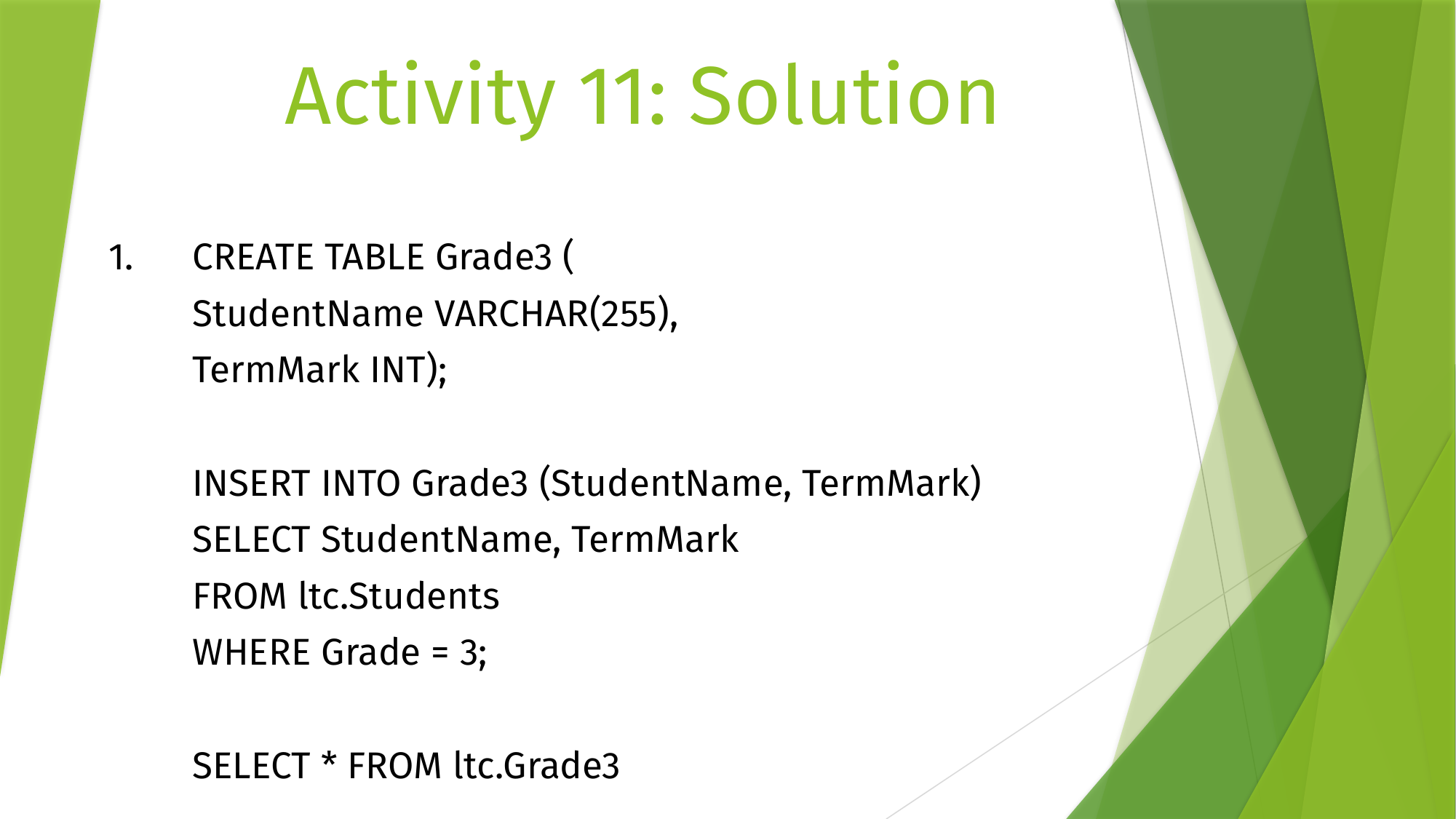

# Activity 11: Solution
1.	CREATE TABLE Grade3 (
	StudentName VARCHAR(255),
	TermMark INT);

	INSERT INTO Grade3 (StudentName, TermMark)
	SELECT StudentName, TermMark
	FROM ltc.Students
	WHERE Grade = 3;

	SELECT * FROM ltc.Grade3